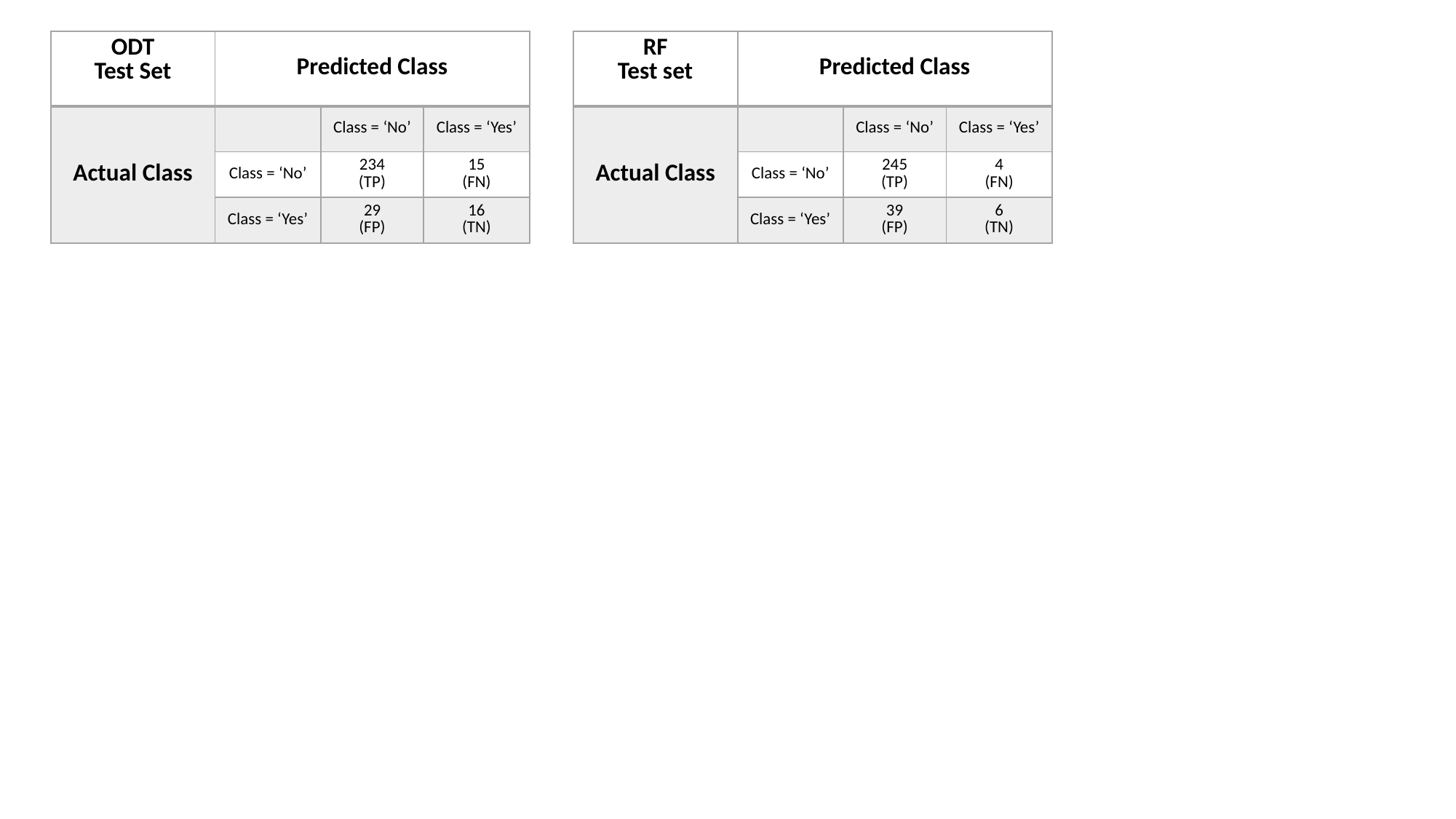

| ODT Test Set | Predicted Class |  |  |
| --- | --- | --- | --- |
| Actual Class |  | Class = ‘No’ | Class = ‘Yes’ |
|  | Class = ‘No’ | 234 (TP) | 15 (FN) |
|  | Class = ‘Yes’ | 29 (FP) | 16 (TN) |
| RF Test set | Predicted Class |  |  |
| --- | --- | --- | --- |
| Actual Class |  | Class = ‘No’ | Class = ‘Yes’ |
|  | Class = ‘No’ | 245 (TP) | 4 (FN) |
|  | Class = ‘Yes’ | 39 (FP) | 6 (TN) |